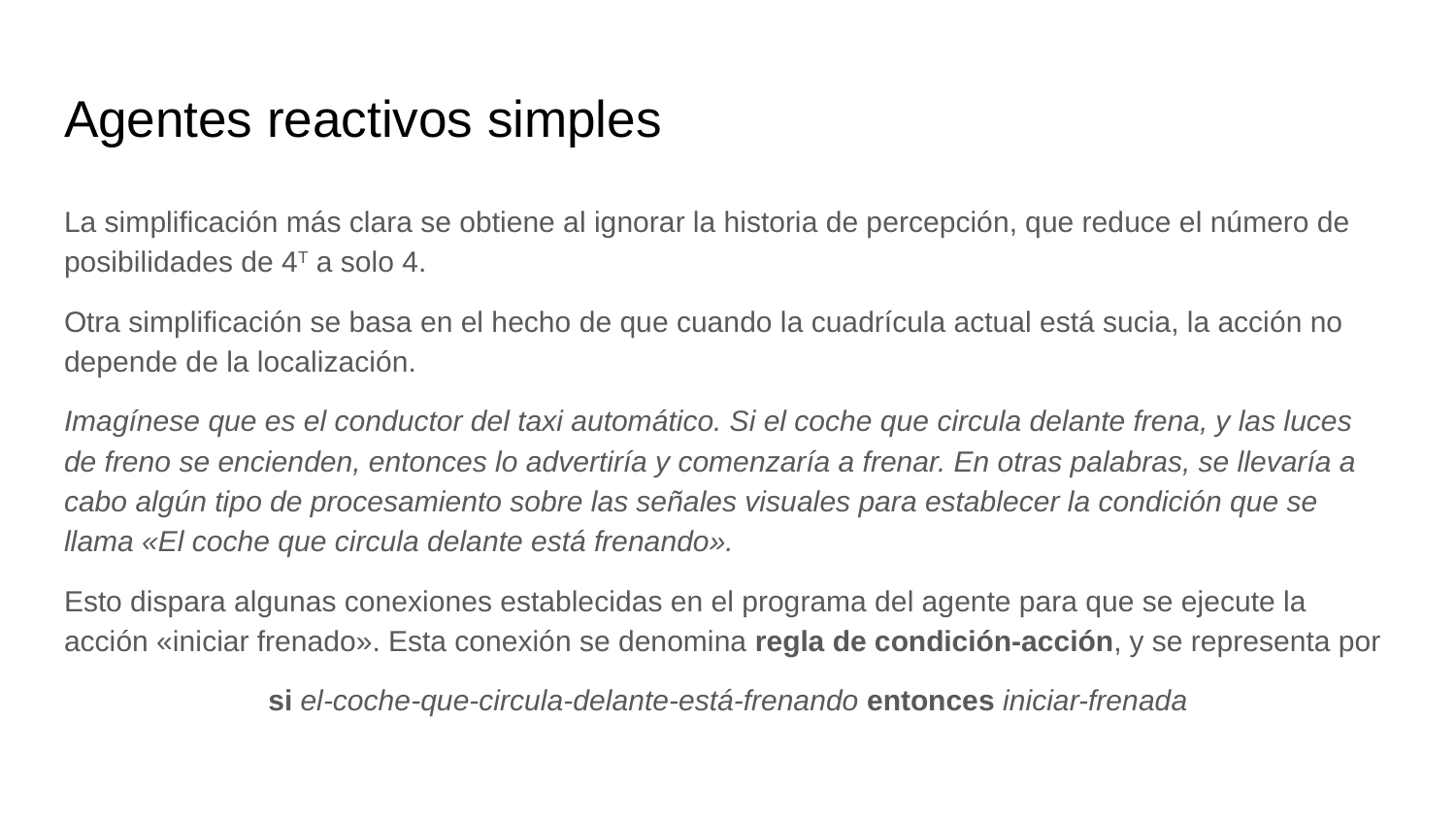

# Agentes reactivos simples
La simplificación más clara se obtiene al ignorar la historia de percepción, que reduce el número de posibilidades de 4T a solo 4.
Otra simplificación se basa en el hecho de que cuando la cuadrícula actual está sucia, la acción no depende de la localización.
Imagínese que es el conductor del taxi automático. Si el coche que circula delante frena, y las luces de freno se encienden, entonces lo advertiría y comenzaría a frenar. En otras palabras, se llevaría a cabo algún tipo de procesamiento sobre las señales visuales para establecer la condición que se llama «El coche que circula delante está frenando».
Esto dispara algunas conexiones establecidas en el programa del agente para que se ejecute la acción «iniciar frenado». Esta conexión se denomina regla de condición-acción, y se representa por
si el-coche-que-circula-delante-está-frenando entonces iniciar-frenada